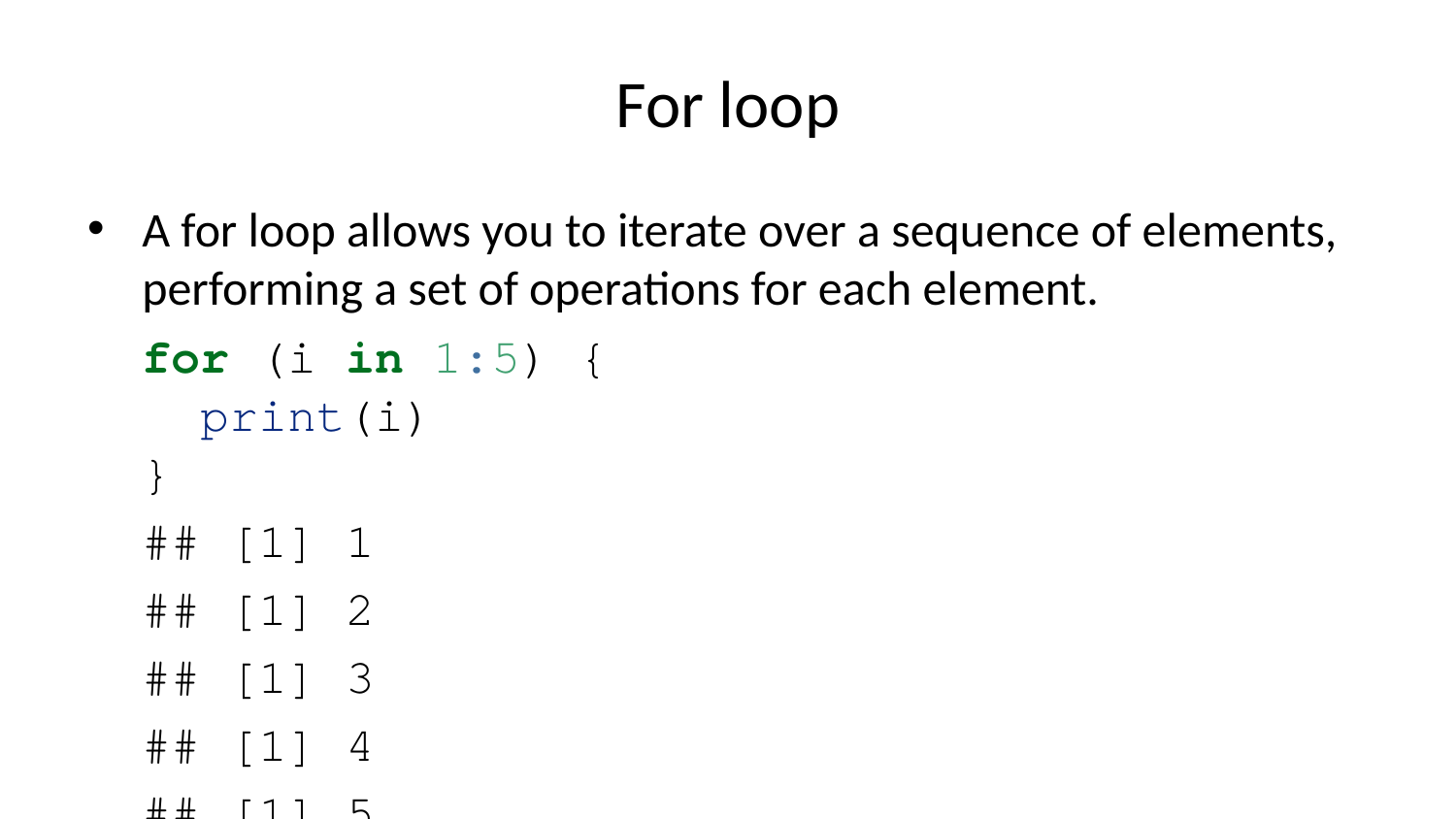

# For loop
A for loop allows you to iterate over a sequence of elements, performing a set of operations for each element.
for (i in 1:5) {
  print(i)
}
## [1] 1
## [1] 2
## [1] 3
## [1] 4
## [1] 5